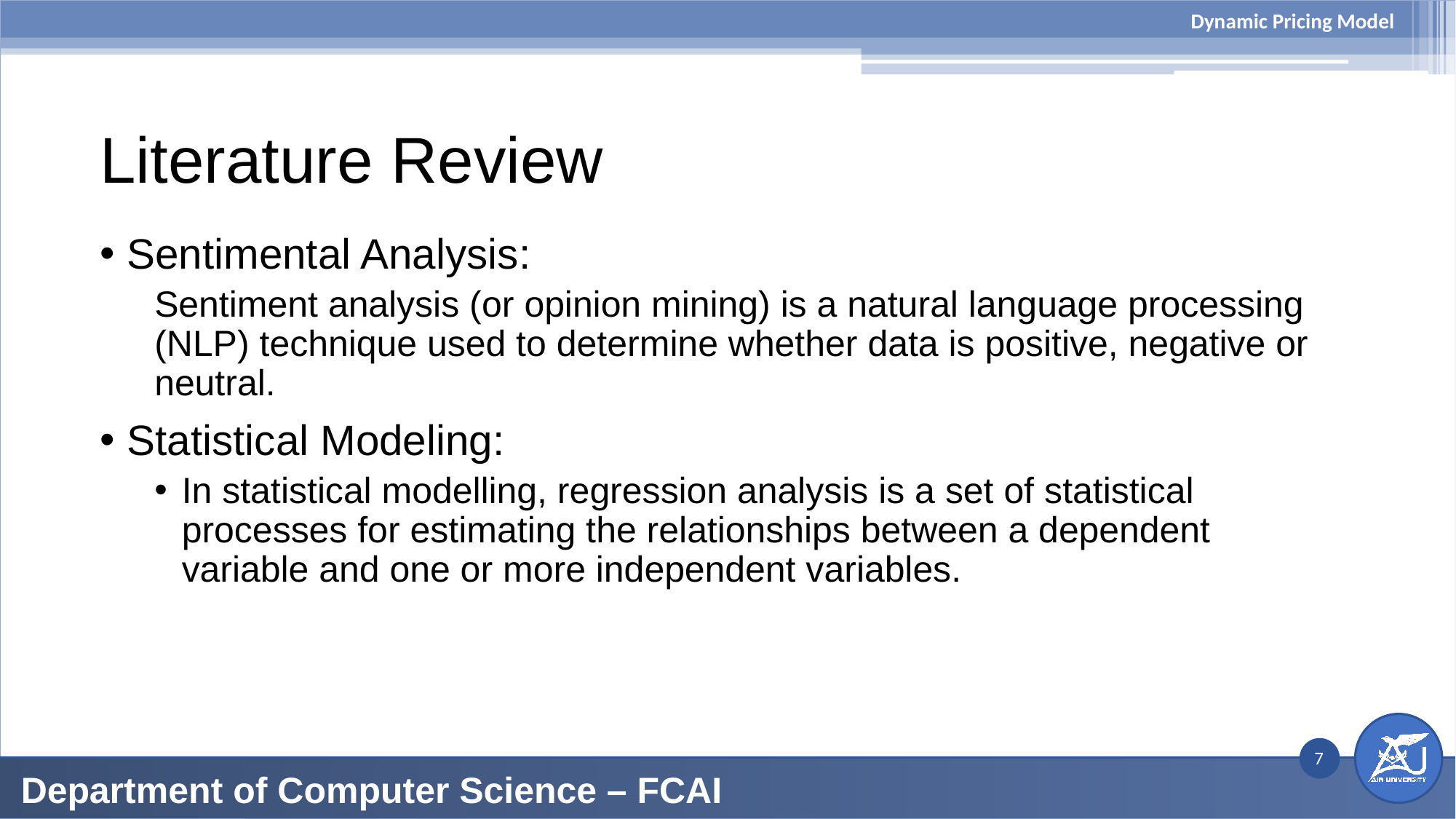

Dynamic Pricing Model
# Literature Review
Sentimental Analysis:
Sentiment analysis (or opinion mining) is a natural language processing (NLP) technique used to determine whether data is positive, negative or neutral.
Statistical Modeling:
In statistical modelling, regression analysis is a set of statistical processes for estimating the relationships between a dependent variable and one or more independent variables.
7